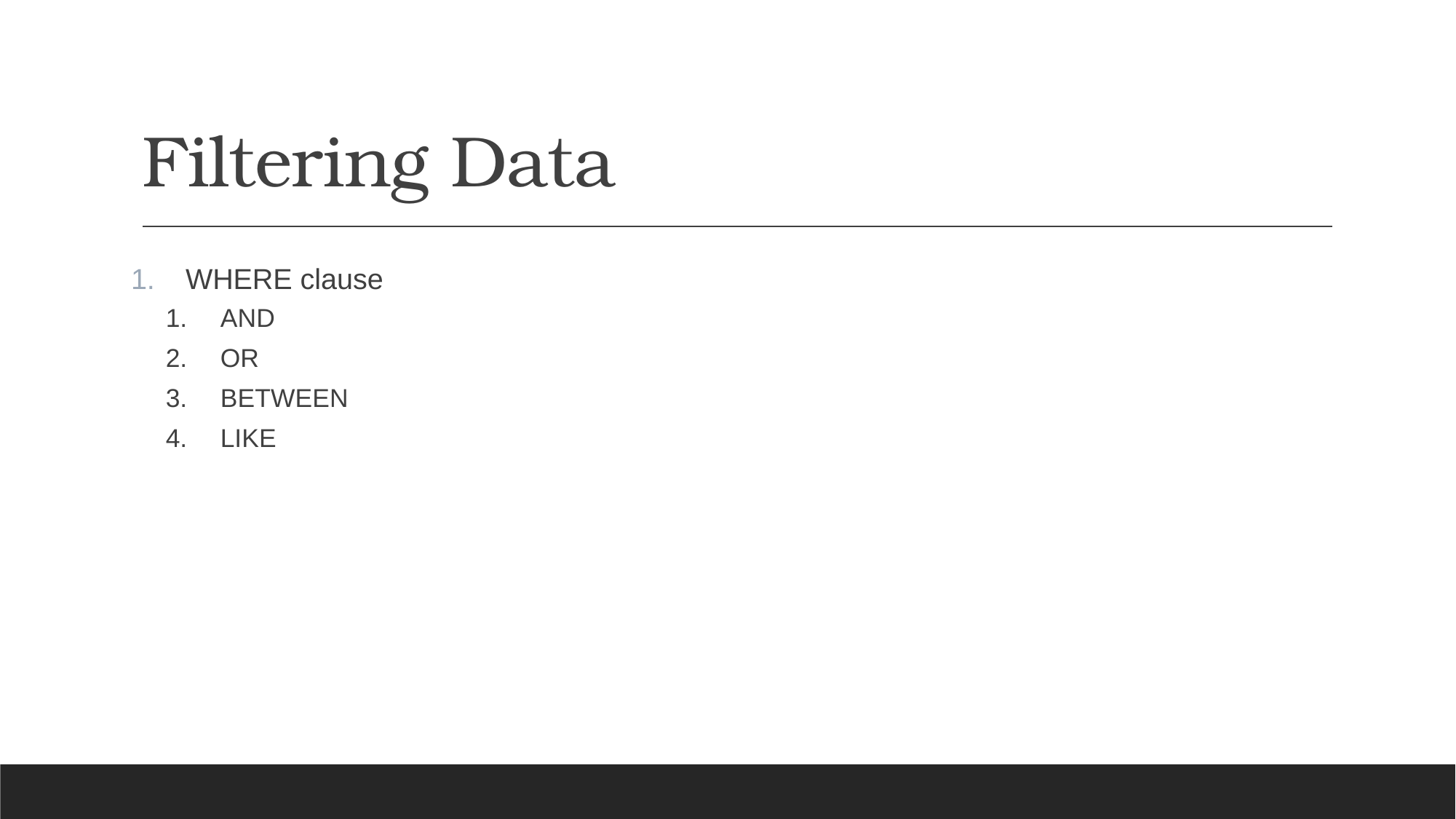

# Filtering Data
WHERE clause
AND
OR
BETWEEN
LIKE